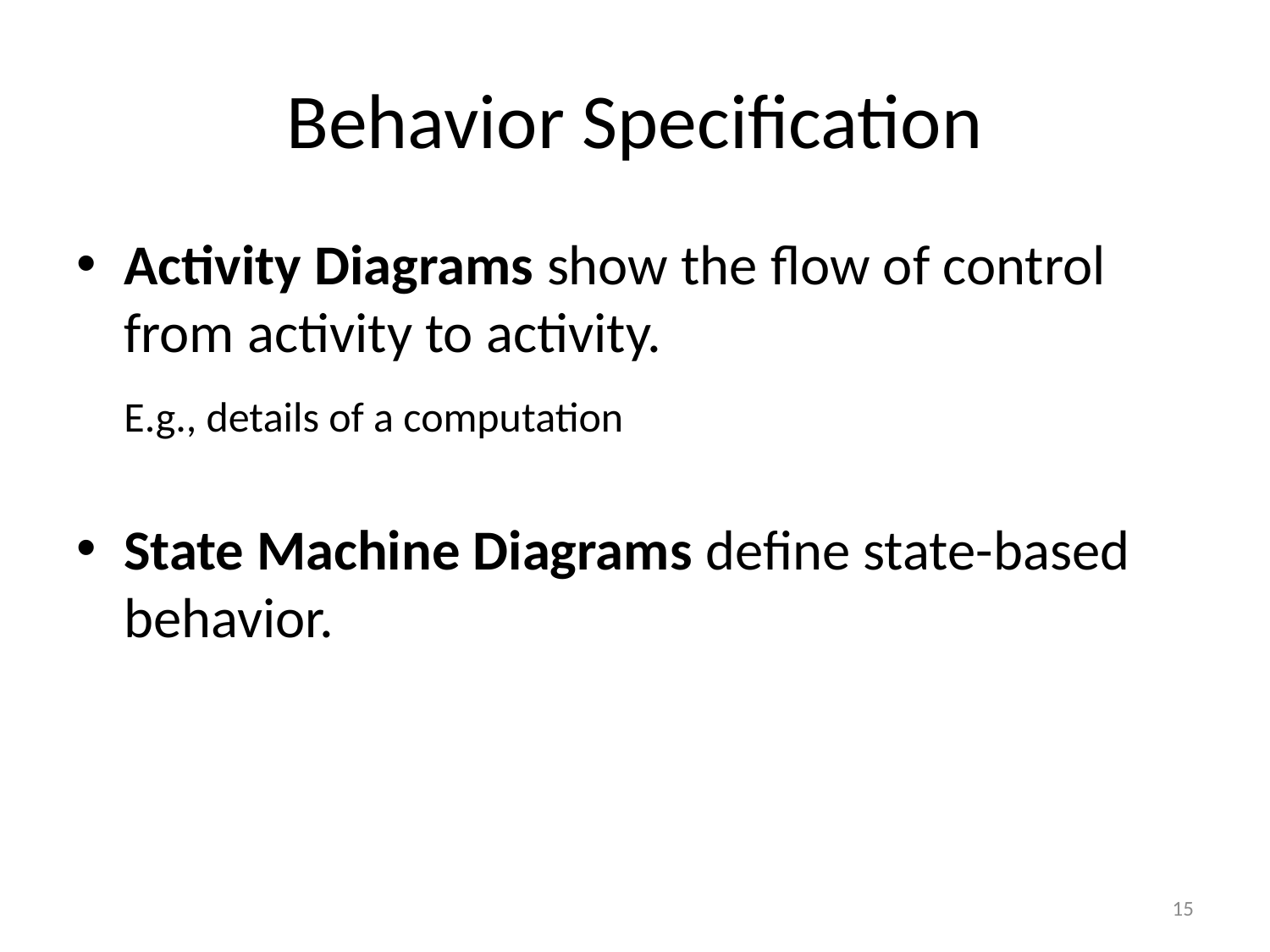

# Behavior Specification
Activity Diagrams show the flow of control from activity to activity.
	E.g., details of a computation

State Machine Diagrams define state-based behavior.
15